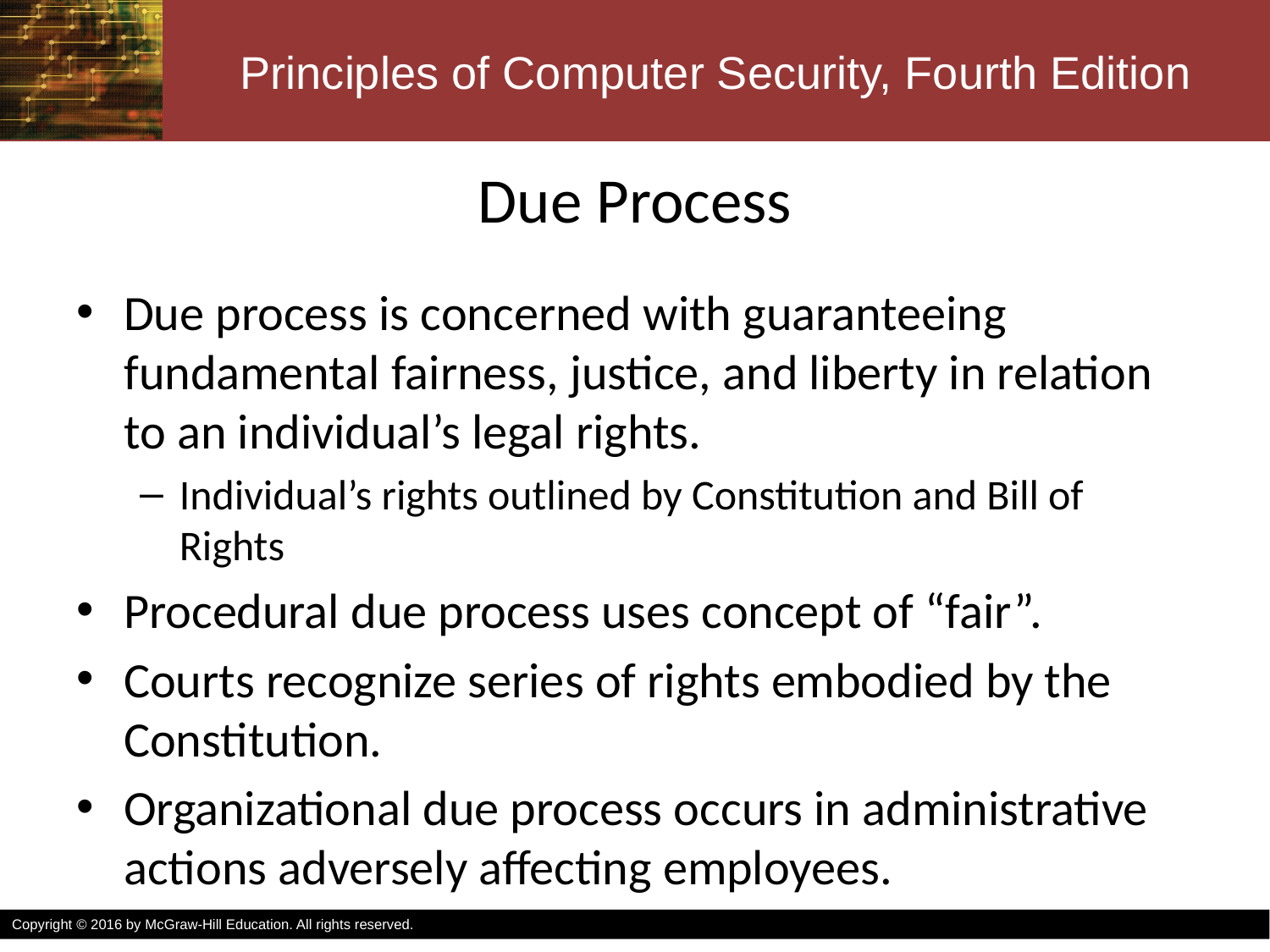

# Due Process
Due process is concerned with guaranteeing fundamental fairness, justice, and liberty in relation to an individual’s legal rights.
Individual’s rights outlined by Constitution and Bill of Rights
Procedural due process uses concept of “fair”.
Courts recognize series of rights embodied by the Constitution.
Organizational due process occurs in administrative actions adversely affecting employees.